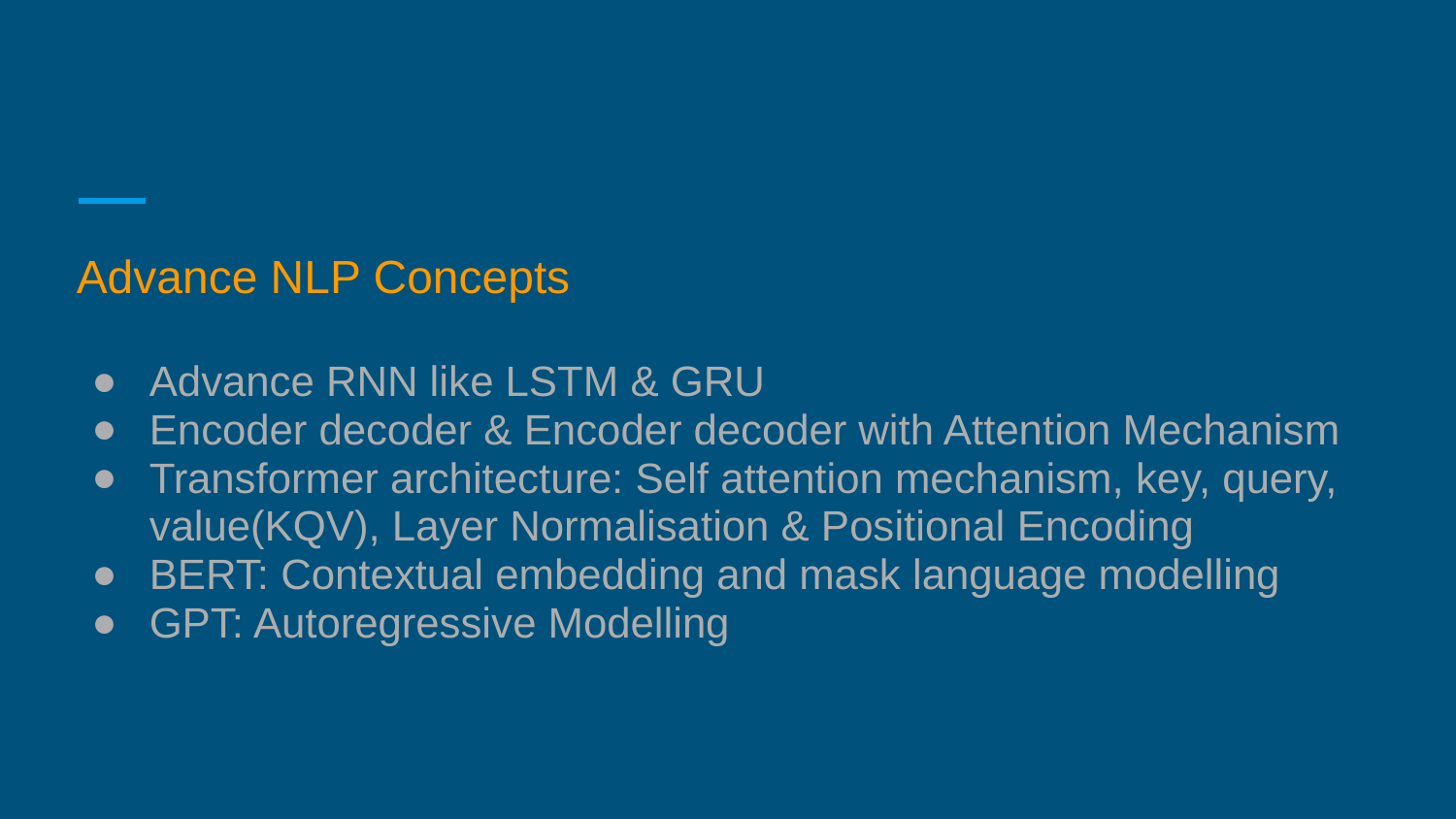

#
Advance NLP Concepts

Advance RNN like LSTM & GRU
Encoder decoder & Encoder decoder with Attention Mechanism
Transformer architecture: Self attention mechanism, key, query, value(KQV), Layer Normalisation & Positional Encoding
BERT: Contextual embedding and mask language modelling
GPT: Autoregressive Modelling